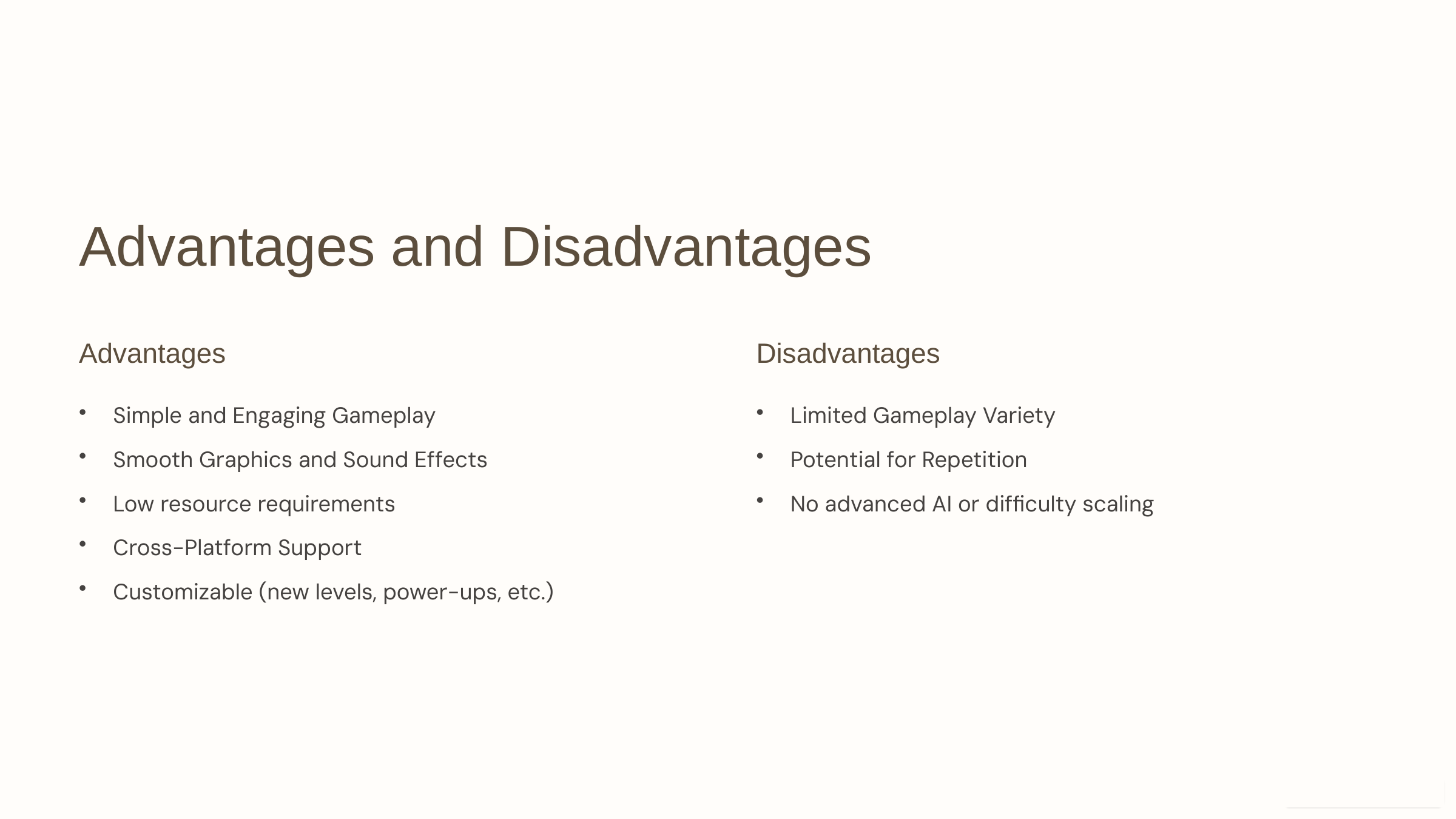

Advantages and Disadvantages
Advantages
Disadvantages
Simple and Engaging Gameplay
Limited Gameplay Variety
Smooth Graphics and Sound Effects
Potential for Repetition
Low resource requirements
No advanced AI or difficulty scaling
Cross-Platform Support

Customizable (new levels, power-ups, etc.)